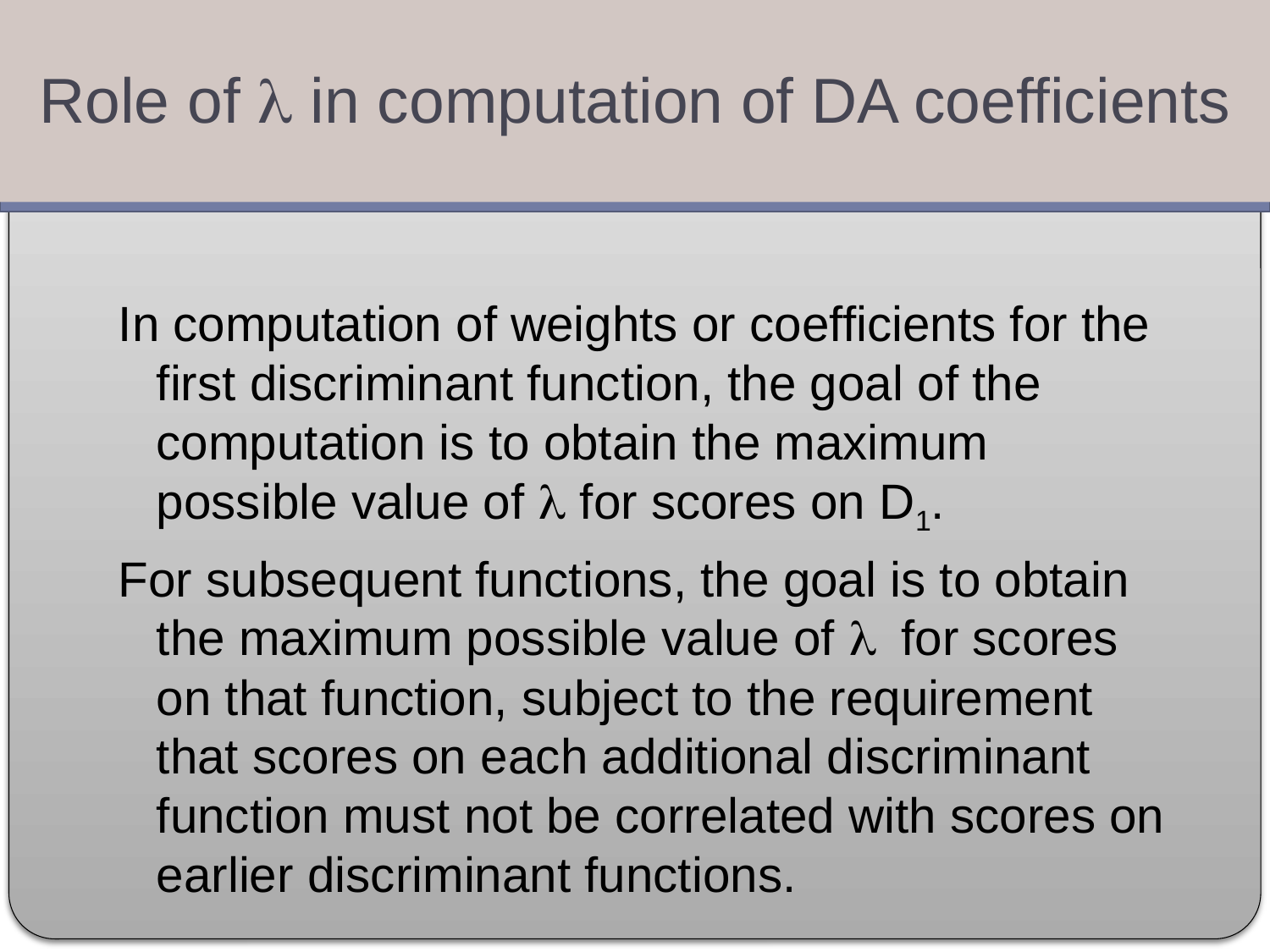

Role of λ in computation of DA coefficients
#

In computation of weights or coefficients for the first discriminant function, the goal of the computation is to obtain the maximum possible value of λ for scores on D1.
For subsequent functions, the goal is to obtain the maximum possible value of λ for scores on that function, subject to the requirement that scores on each additional discriminant function must not be correlated with scores on earlier discriminant functions.